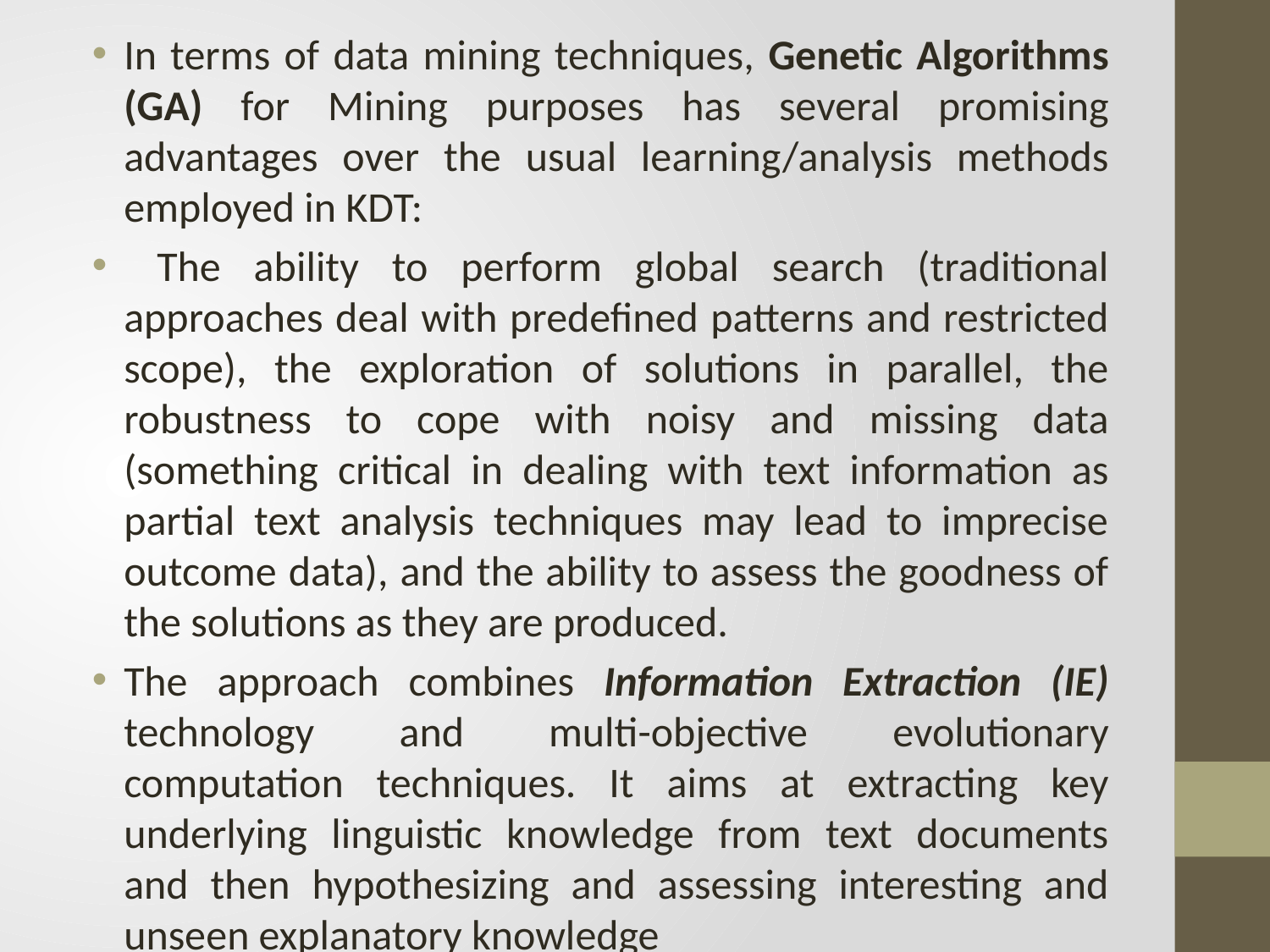

In terms of data mining techniques, Genetic Algorithms (GA) for Mining purposes has several promising advantages over the usual learning/analysis methods employed in KDT:
 The ability to perform global search (traditional approaches deal with predefined patterns and restricted scope), the exploration of solutions in parallel, the robustness to cope with noisy and missing data (something critical in dealing with text information as partial text analysis techniques may lead to imprecise outcome data), and the ability to assess the goodness of the solutions as they are produced.
The approach combines Information Extraction (IE) technology and multi-objective evolutionary computation techniques. It aims at extracting key underlying linguistic knowledge from text documents and then hypothesizing and assessing interesting and unseen explanatory knowledge